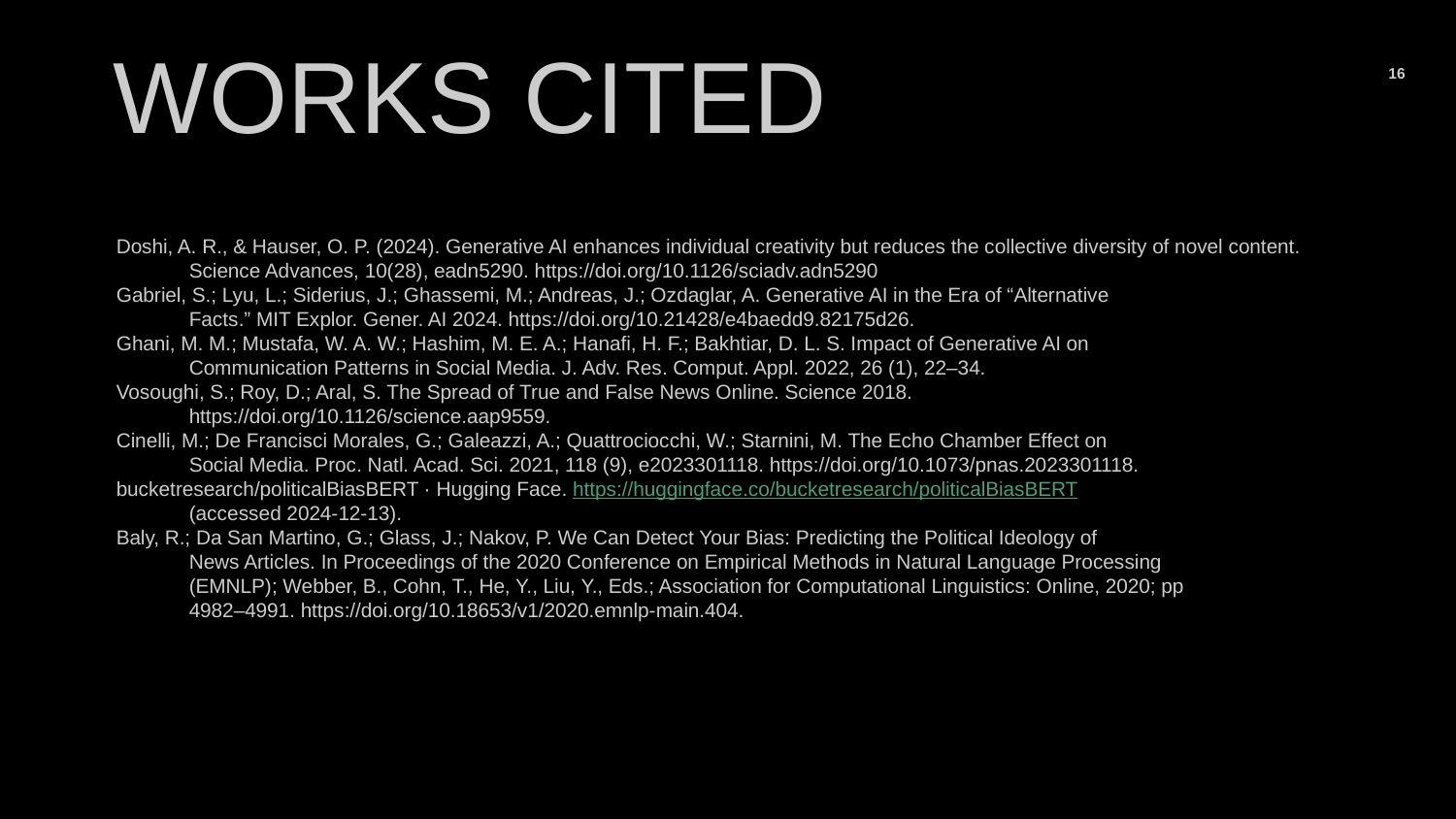

# WORKS CITED
16
Doshi, A. R., & Hauser, O. P. (2024). Generative AI enhances individual creativity but reduces the collective diversity of novel content. Science Advances, 10(28), eadn5290. https://doi.org/10.1126/sciadv.adn5290
Gabriel, S.; Lyu, L.; Siderius, J.; Ghassemi, M.; Andreas, J.; Ozdaglar, A. Generative AI in the Era of “Alternative
Facts.” MIT Explor. Gener. AI 2024. https://doi.org/10.21428/e4baedd9.82175d26.
Ghani, M. M.; Mustafa, W. A. W.; Hashim, M. E. A.; Hanafi, H. F.; Bakhtiar, D. L. S. Impact of Generative AI on
Communication Patterns in Social Media. J. Adv. Res. Comput. Appl. 2022, 26 (1), 22–34.
Vosoughi, S.; Roy, D.; Aral, S. The Spread of True and False News Online. Science 2018.
https://doi.org/10.1126/science.aap9559.
Cinelli, M.; De Francisci Morales, G.; Galeazzi, A.; Quattrociocchi, W.; Starnini, M. The Echo Chamber Effect on
Social Media. Proc. Natl. Acad. Sci. 2021, 118 (9), e2023301118. https://doi.org/10.1073/pnas.2023301118.
bucketresearch/politicalBiasBERT · Hugging Face. https://huggingface.co/bucketresearch/politicalBiasBERT
(accessed 2024-12-13).
Baly, R.; Da San Martino, G.; Glass, J.; Nakov, P. We Can Detect Your Bias: Predicting the Political Ideology of
News Articles. In Proceedings of the 2020 Conference on Empirical Methods in Natural Language Processing
(EMNLP); Webber, B., Cohn, T., He, Y., Liu, Y., Eds.; Association for Computational Linguistics: Online, 2020; pp
4982–4991. https://doi.org/10.18653/v1/2020.emnlp-main.404.